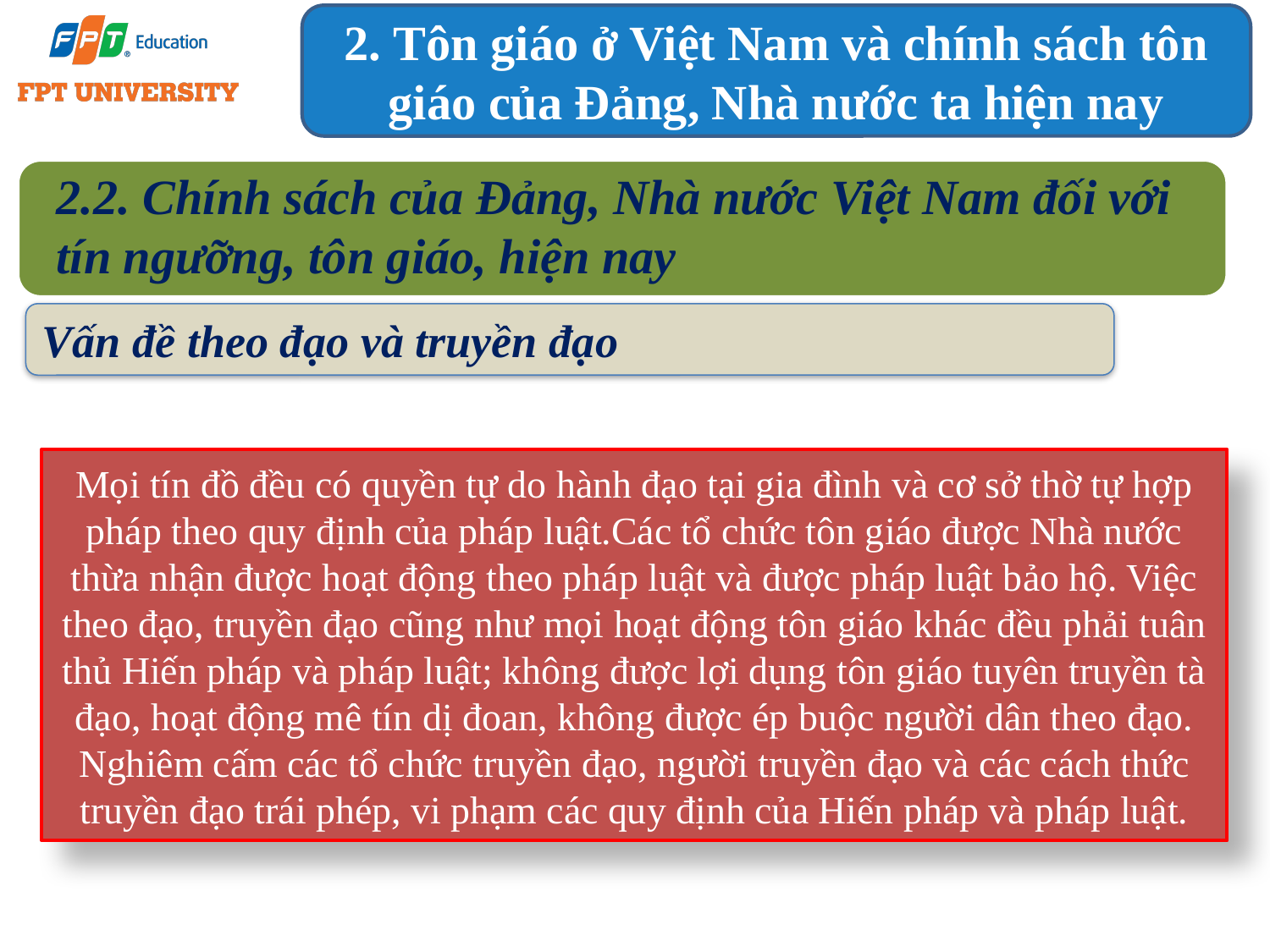

2. Tôn giáo ở Việt Nam và chính sách tôn giáo của Đảng, Nhà nước ta hiện nay

2.2. Chính sách của Đảng, Nhà nước Việt Nam đối với tín ngưỡng, tôn giáo, hiện nay
Vấn đề theo đạo và truyền đạo

Mọi tín đồ đều có quyền tự do hành đạo tại gia đình và cơ sở thờ tự hợp pháp theo quy định của pháp luật.Các tổ chức tôn giáo được Nhà nước thừa nhận được hoạt động theo pháp luật và được pháp luật bảo hộ. Việc theo đạo, truyền đạo cũng như mọi hoạt động tôn giáo khác đều phải tuân thủ Hiến pháp và pháp luật; không được lợi dụng tôn giáo tuyên truyền tà đạo, hoạt động mê tín dị đoan, không được ép buộc người dân theo đạo. Nghiêm cấm các tổ chức truyền đạo, người truyền đạo và các cách thức truyền đạo trái phép, vi phạm các quy định của Hiến pháp và pháp luật.